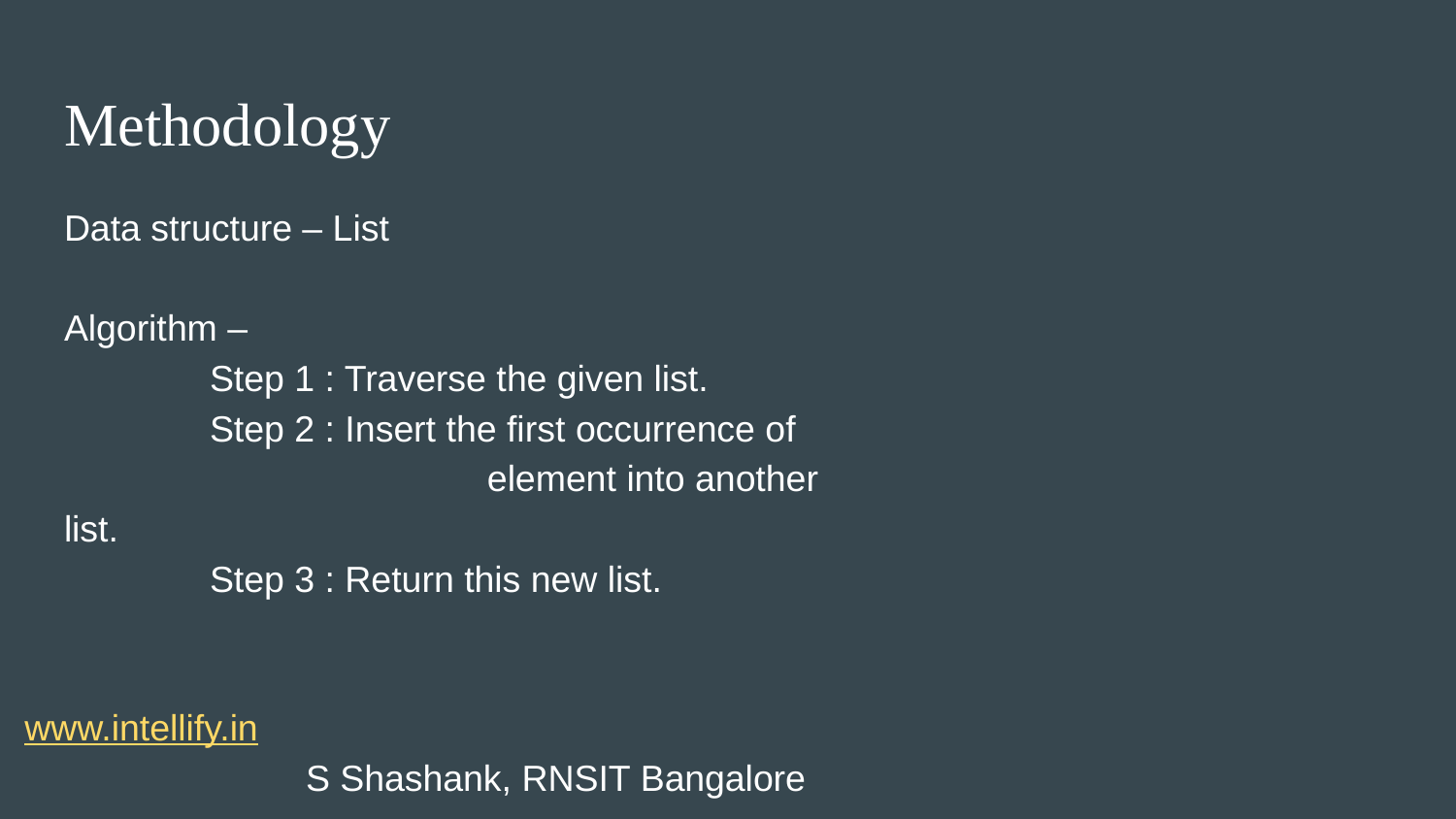

Methodology
Data structure – List

Algorithm –
	Step 1 : Traverse the given list.
	Step 2 : Insert the first occurrence of 		             element into another list.
	Step 3 : Return this new list.

5
35
22
25
15
 www.intellify.in							   			S Shashank, RNSIT Bangalore